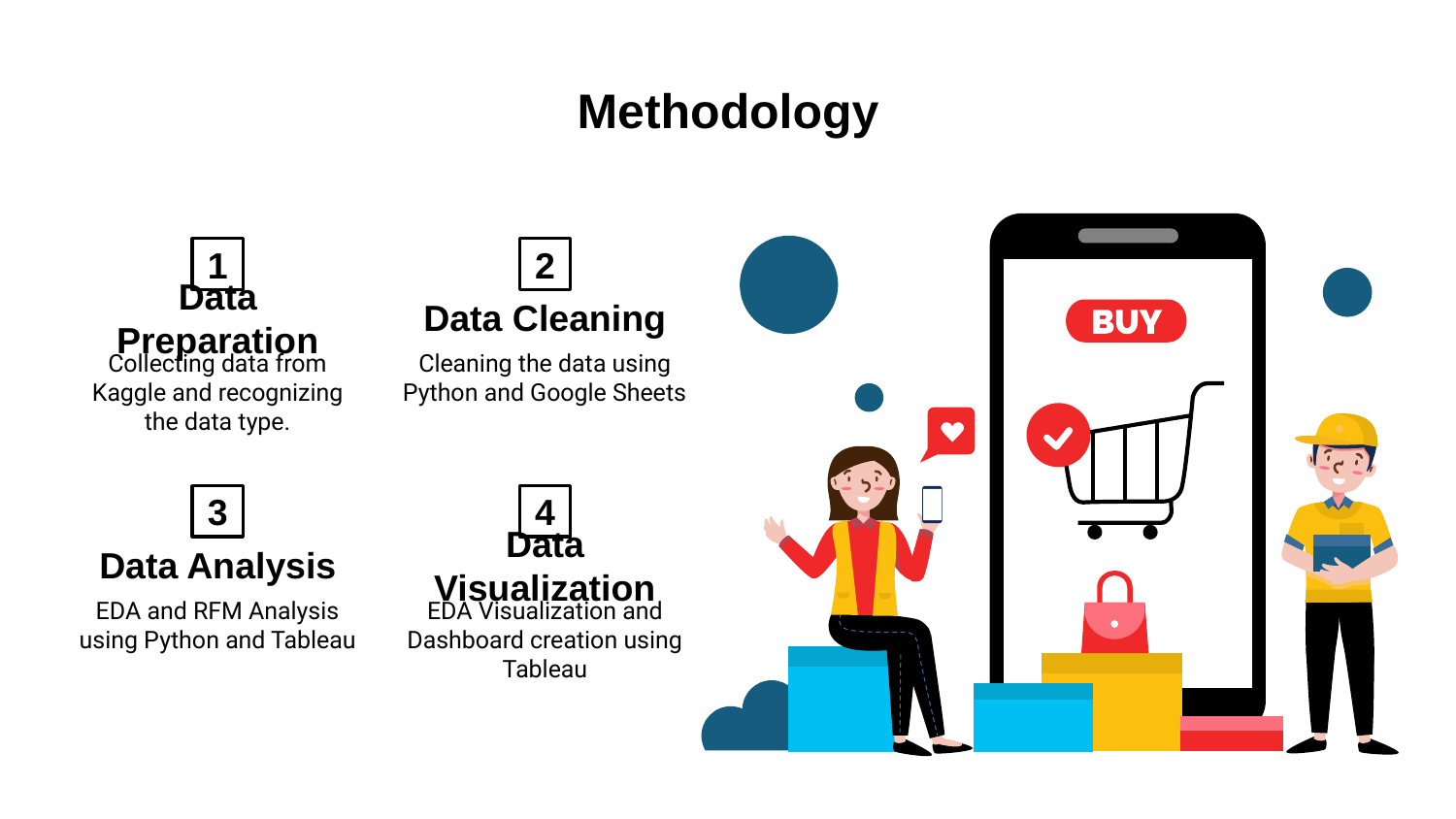

# Methodology

1
Data Preparation
Collecting data from Kaggle and recognizing the data type.
2
Data Cleaning
Cleaning the data using Python and Google Sheets
3
Data Analysis
EDA and RFM Analysis using Python and Tableau
4
Data Visualization
EDA Visualization and Dashboard creation using Tableau